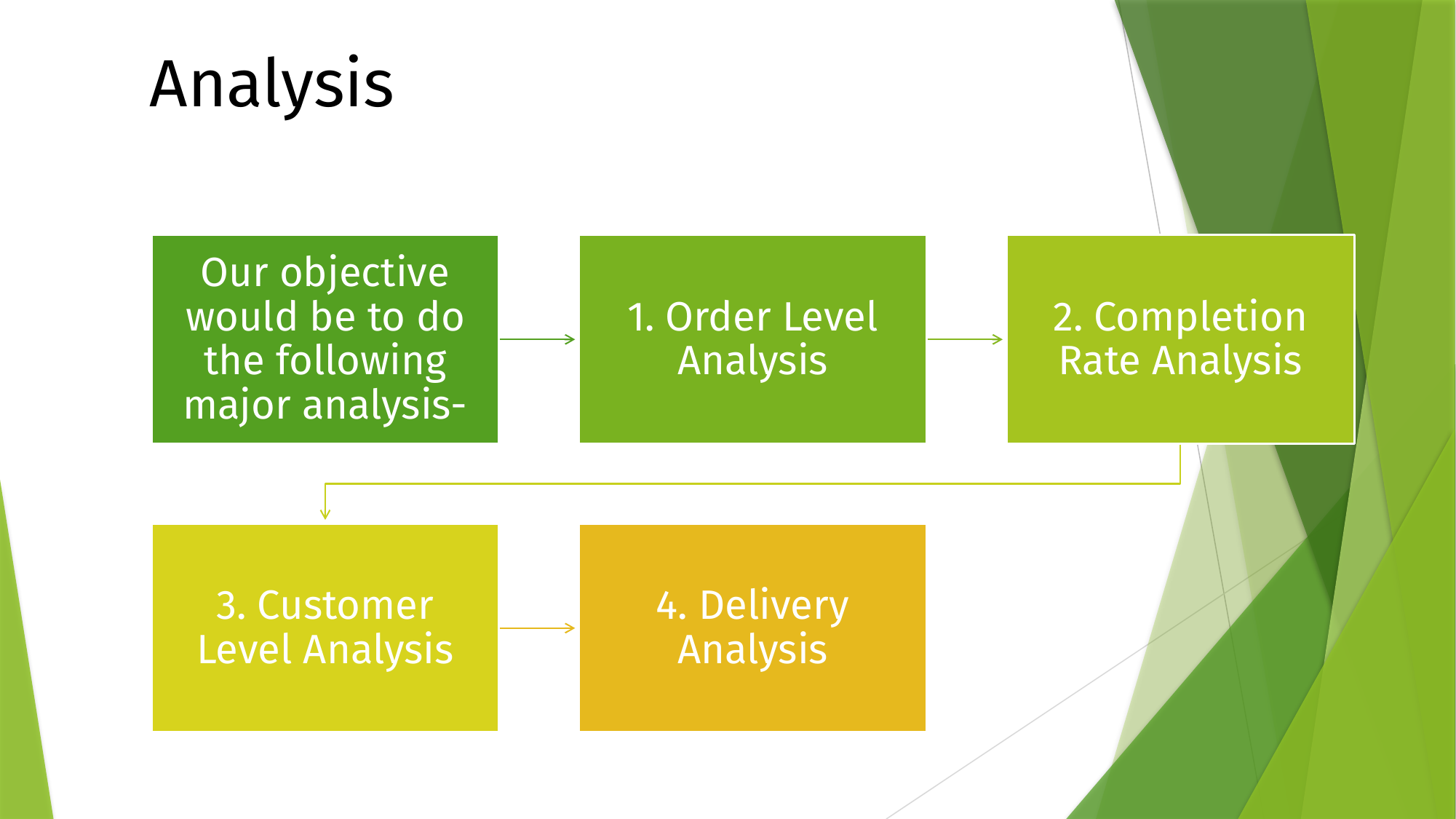

Analysis

Our objective would be to do the following major analysis-

1. Order Level Analysis

2. Completion Rate Analysis

3. Customer Level Analysis
4. Delivery Analysis